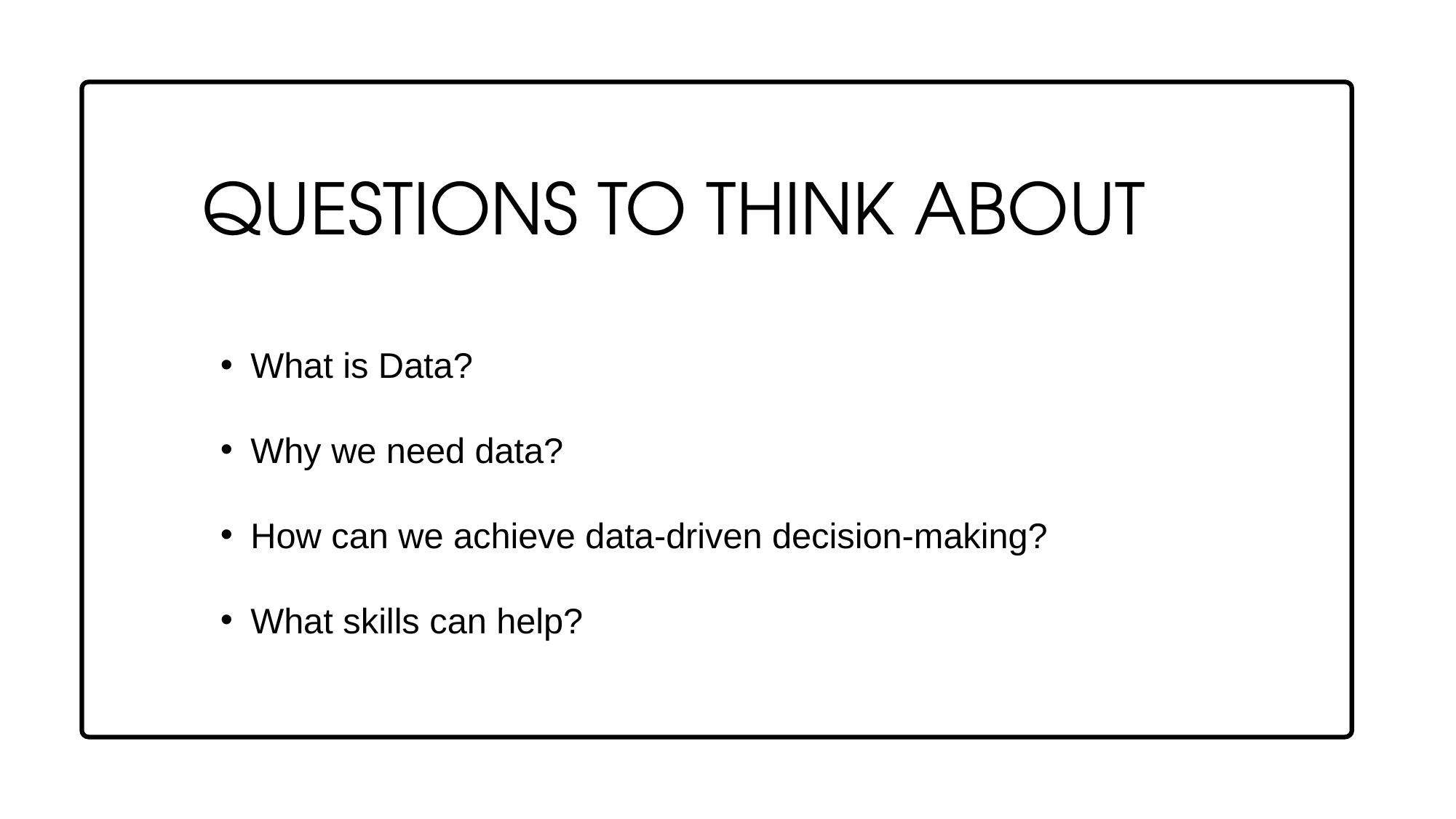

QUESTIONS TO THINK ABOUT
What is Data?
Why we need data?
How can we achieve data-driven decision-making?
What skills can help?